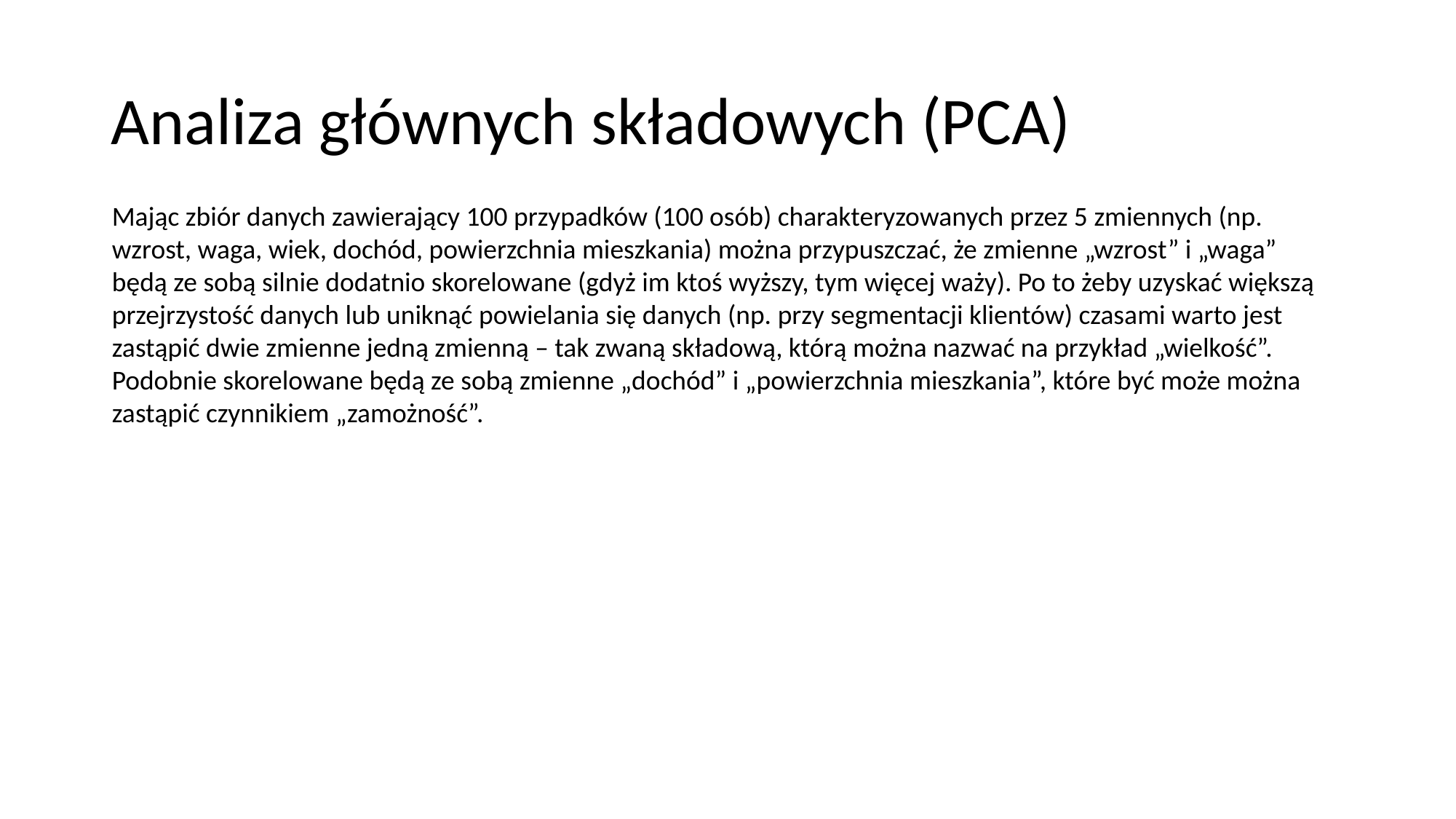

# Analiza głównych składowych (PCA)
Mając zbiór danych zawierający 100 przypadków (100 osób) charakteryzowanych przez 5 zmiennych (np. wzrost, waga, wiek, dochód, powierzchnia mieszkania) można przypuszczać, że zmienne „wzrost” i „waga” będą ze sobą silnie dodatnio skorelowane (gdyż im ktoś wyższy, tym więcej waży). Po to żeby uzyskać większą przejrzystość danych lub uniknąć powielania się danych (np. przy segmentacji klientów) czasami warto jest zastąpić dwie zmienne jedną zmienną – tak zwaną składową, którą można nazwać na przykład „wielkość”. Podobnie skorelowane będą ze sobą zmienne „dochód” i „powierzchnia mieszkania”, które być może można zastąpić czynnikiem „zamożność”.